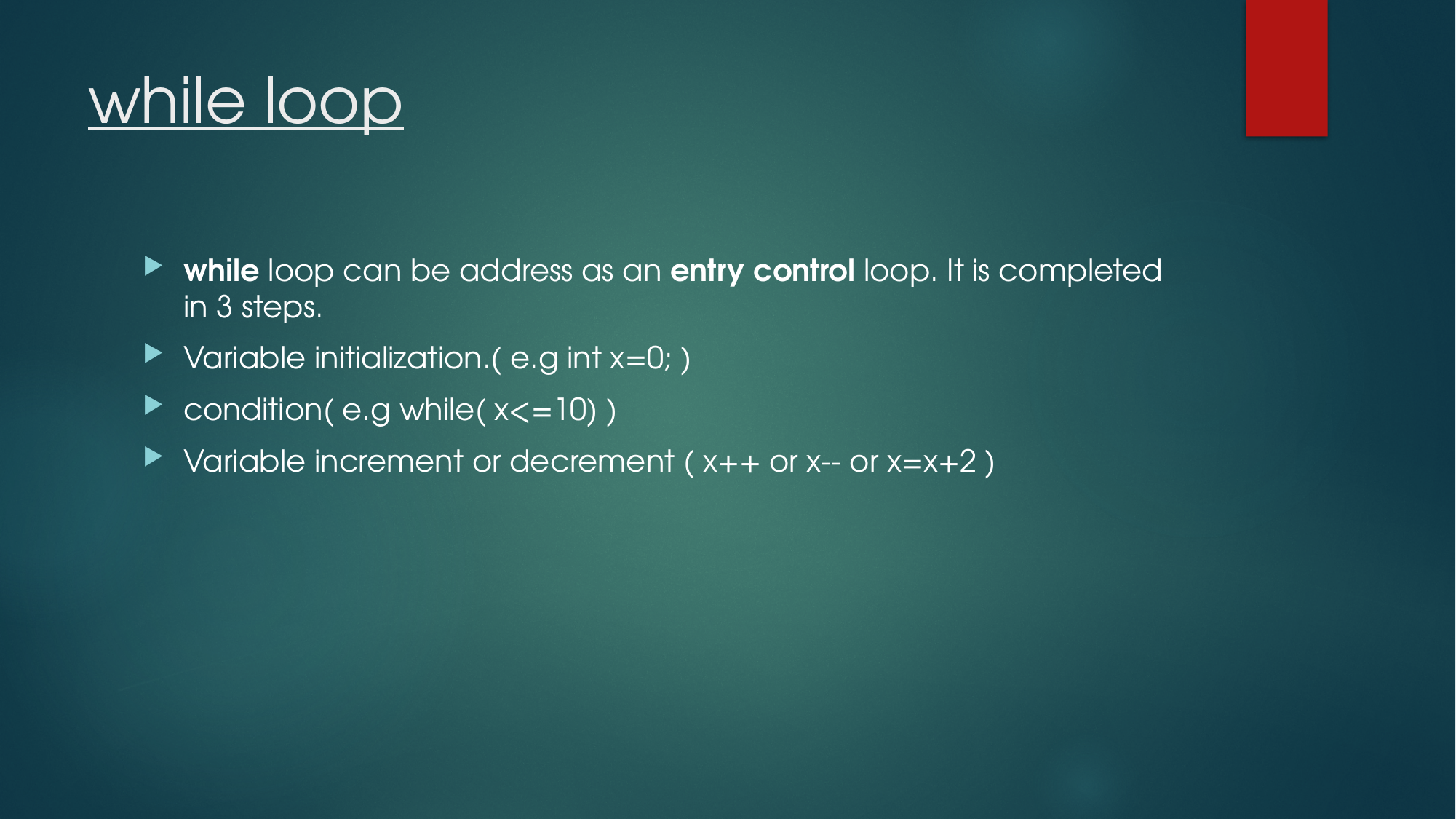

# while loop
while loop can be address as an entry control loop. It is completed in 3 steps.
Variable initialization.( e.g int x=0; )
condition( e.g while( x<=10) )
Variable increment or decrement ( x++ or x-- or x=x+2 )